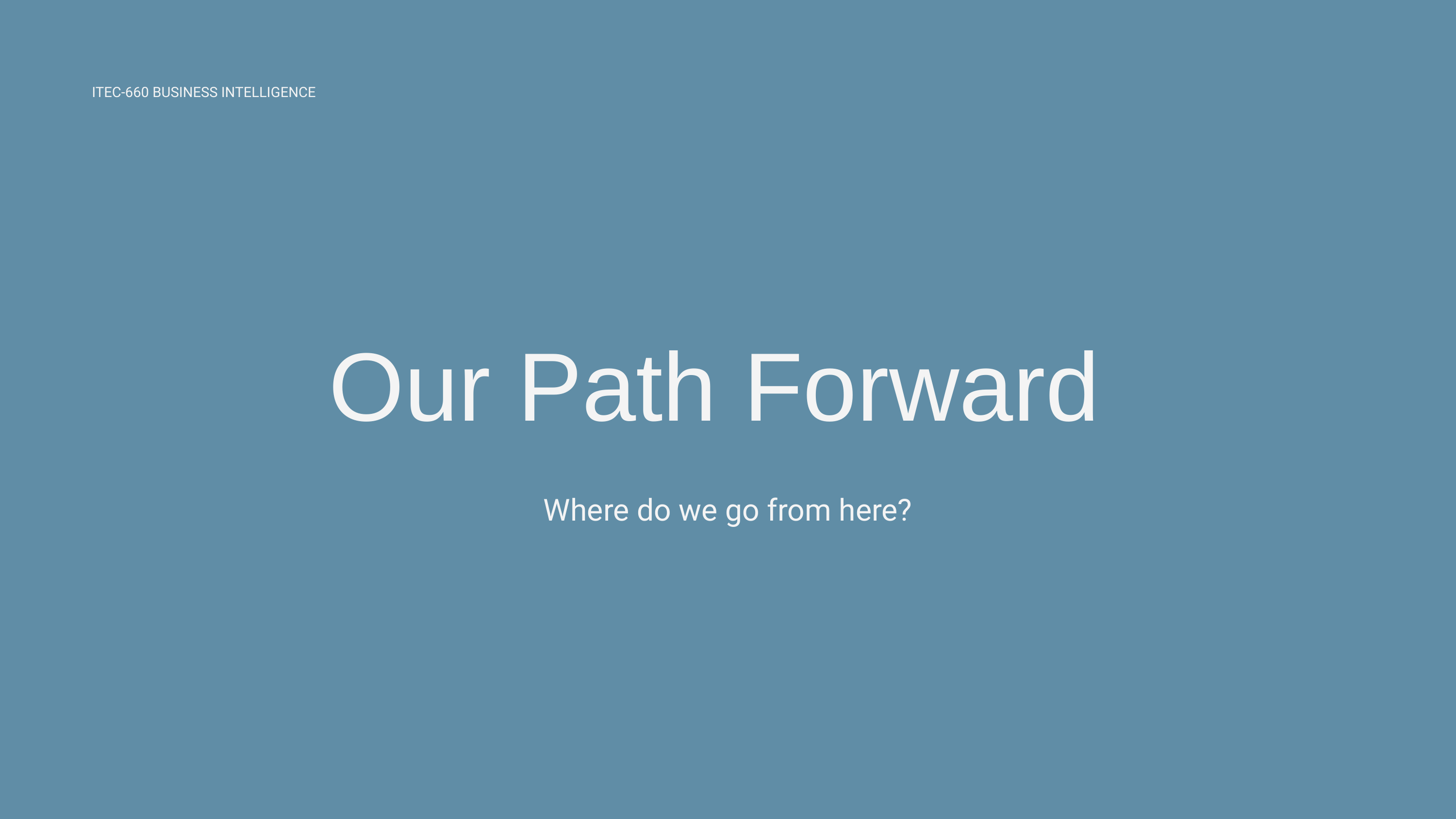

ITEC-660 BUSINESS INTELLIGENCE
Our Path Forward
Where do we go from here?